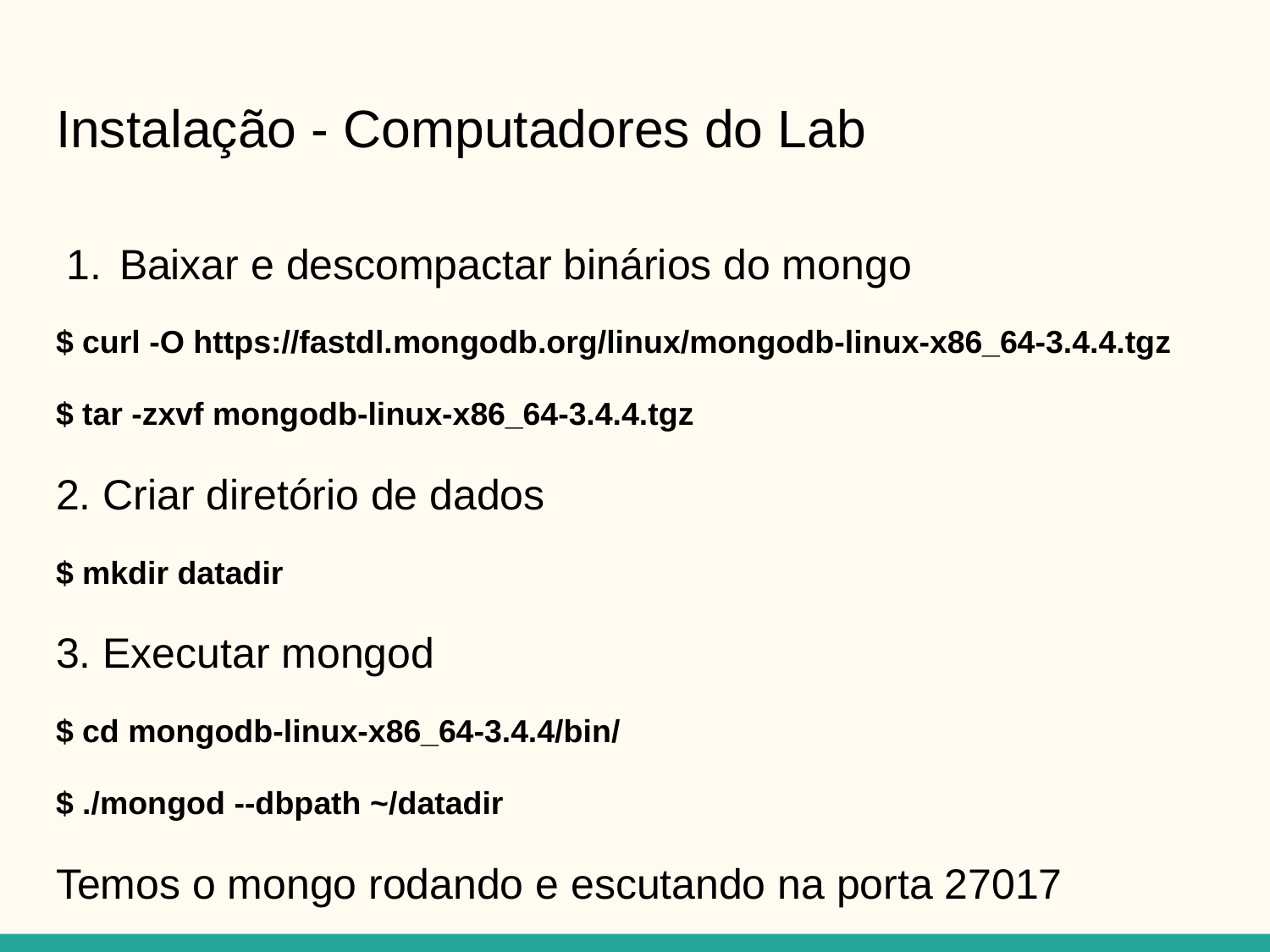

# Instalação - Computadores do Lab
Baixar e descompactar binários do mongo
$ curl -O https://fastdl.mongodb.org/linux/mongodb-linux-x86_64-3.4.4.tgz
$ tar -zxvf mongodb-linux-x86_64-3.4.4.tgz
2. Criar diretório de dados
$ mkdir datadir
3. Executar mongod
$ cd mongodb-linux-x86_64-3.4.4/bin/
$ ./mongod --dbpath ~/datadir
Temos o mongo rodando e escutando na porta 27017